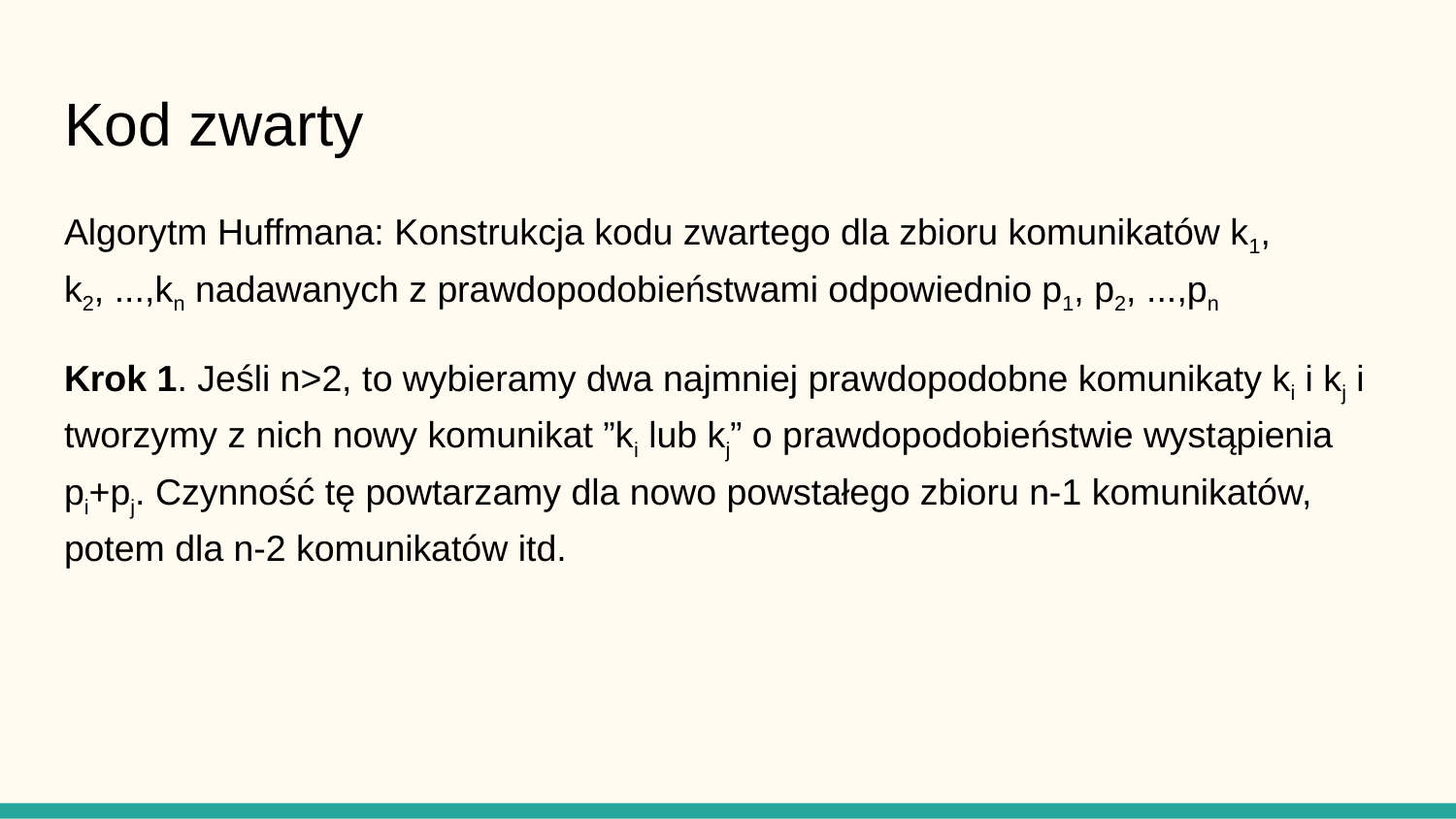

# Kod zwarty
Algorytm Huffmana: Konstrukcja kodu zwartego dla zbioru komunikatów k1, k2, ...,kn nadawanych z prawdopodobieństwami odpowiednio p1, p2, ...,pn
Krok 1. Jeśli n>2, to wybieramy dwa najmniej prawdopodobne komunikaty ki i kj i tworzymy z nich nowy komunikat ”ki lub kj” o prawdopodobieństwie wystąpienia pi+pj. Czynność tę powtarzamy dla nowo powstałego zbioru n-1 komunikatów, potem dla n-2 komunikatów itd.